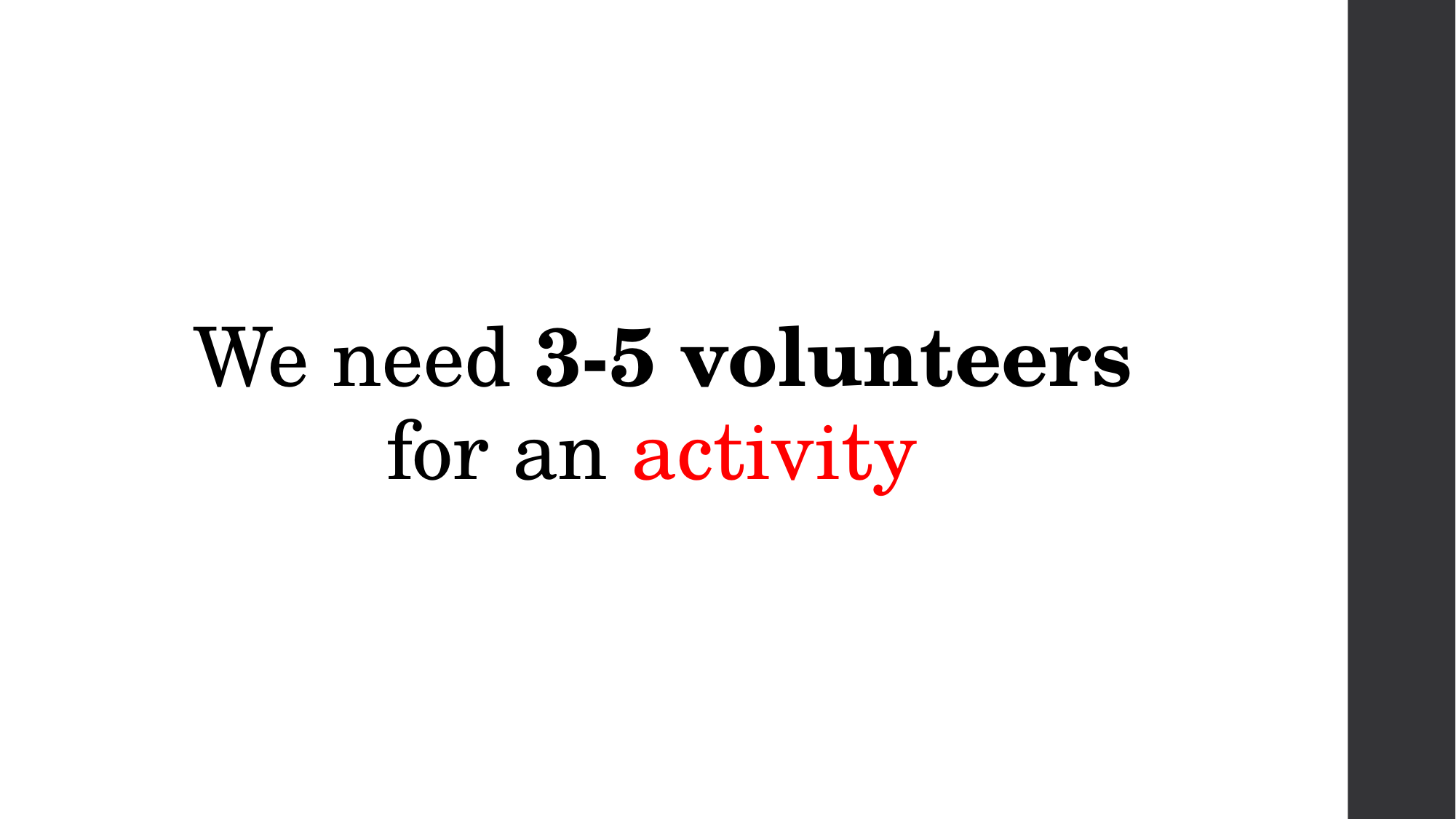

We need 3-5 volunteers for an activity